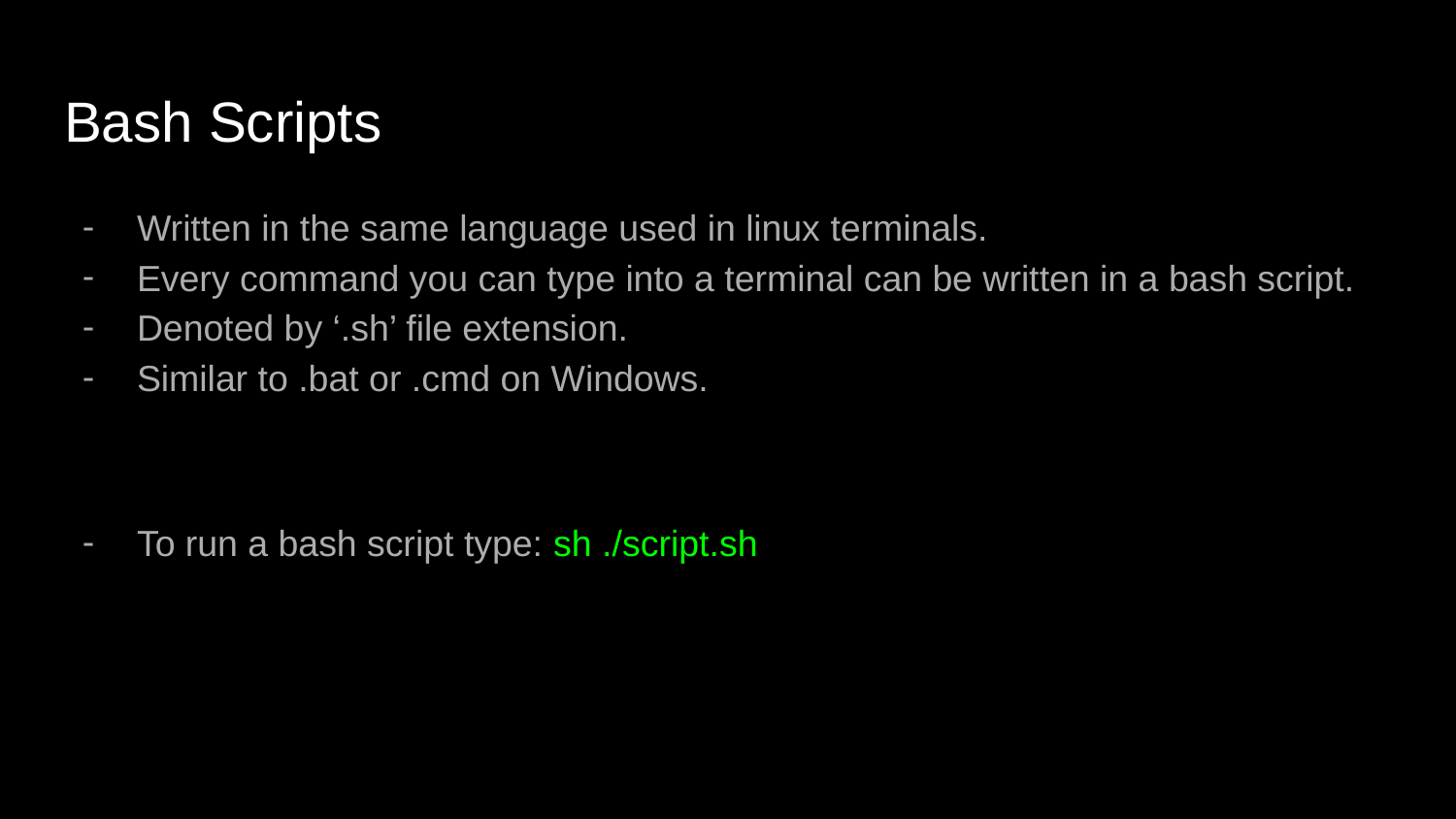

# Bash Scripts
Written in the same language used in linux terminals.
Every command you can type into a terminal can be written in a bash script.
Denoted by ‘.sh’ file extension.
Similar to .bat or .cmd on Windows.

To run a bash script type: sh ./script.sh